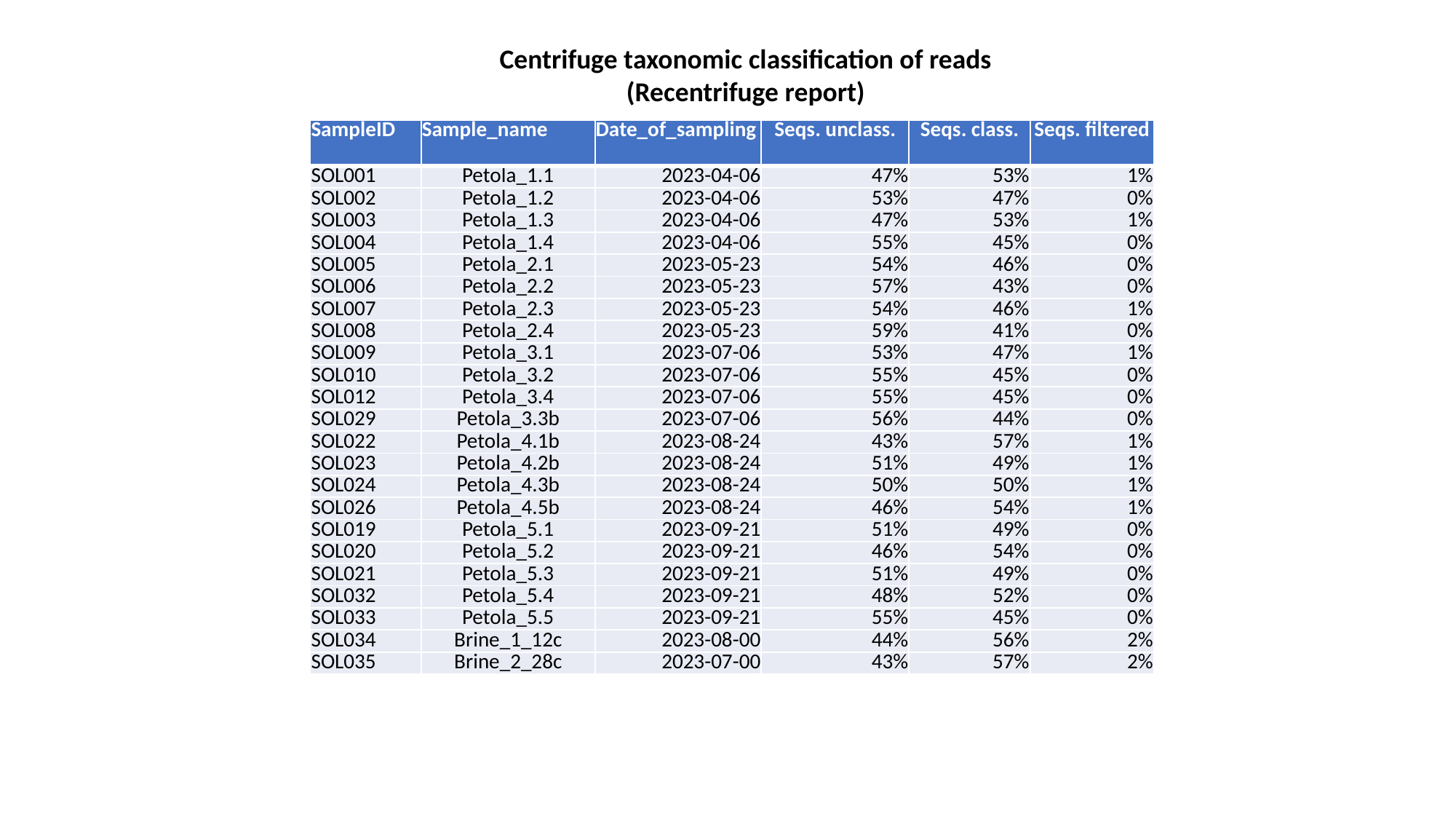

Centrifuge taxonomic classification of reads
(Recentrifuge report)
| SampleID | Sample\_name | Date\_of\_sampling | Seqs. unclass. | Seqs. class. | Seqs. filtered |
| --- | --- | --- | --- | --- | --- |
| SOL001 | Petola\_1.1 | 2023-04-06 | 47% | 53% | 1% |
| SOL002 | Petola\_1.2 | 2023-04-06 | 53% | 47% | 0% |
| SOL003 | Petola\_1.3 | 2023-04-06 | 47% | 53% | 1% |
| SOL004 | Petola\_1.4 | 2023-04-06 | 55% | 45% | 0% |
| SOL005 | Petola\_2.1 | 2023-05-23 | 54% | 46% | 0% |
| SOL006 | Petola\_2.2 | 2023-05-23 | 57% | 43% | 0% |
| SOL007 | Petola\_2.3 | 2023-05-23 | 54% | 46% | 1% |
| SOL008 | Petola\_2.4 | 2023-05-23 | 59% | 41% | 0% |
| SOL009 | Petola\_3.1 | 2023-07-06 | 53% | 47% | 1% |
| SOL010 | Petola\_3.2 | 2023-07-06 | 55% | 45% | 0% |
| SOL012 | Petola\_3.4 | 2023-07-06 | 55% | 45% | 0% |
| SOL029 | Petola\_3.3b | 2023-07-06 | 56% | 44% | 0% |
| SOL022 | Petola\_4.1b | 2023-08-24 | 43% | 57% | 1% |
| SOL023 | Petola\_4.2b | 2023-08-24 | 51% | 49% | 1% |
| SOL024 | Petola\_4.3b | 2023-08-24 | 50% | 50% | 1% |
| SOL026 | Petola\_4.5b | 2023-08-24 | 46% | 54% | 1% |
| SOL019 | Petola\_5.1 | 2023-09-21 | 51% | 49% | 0% |
| SOL020 | Petola\_5.2 | 2023-09-21 | 46% | 54% | 0% |
| SOL021 | Petola\_5.3 | 2023-09-21 | 51% | 49% | 0% |
| SOL032 | Petola\_5.4 | 2023-09-21 | 48% | 52% | 0% |
| SOL033 | Petola\_5.5 | 2023-09-21 | 55% | 45% | 0% |
| SOL034 | Brine\_1\_12c | 2023-08-00 | 44% | 56% | 2% |
| SOL035 | Brine\_2\_28c | 2023-07-00 | 43% | 57% | 2% |